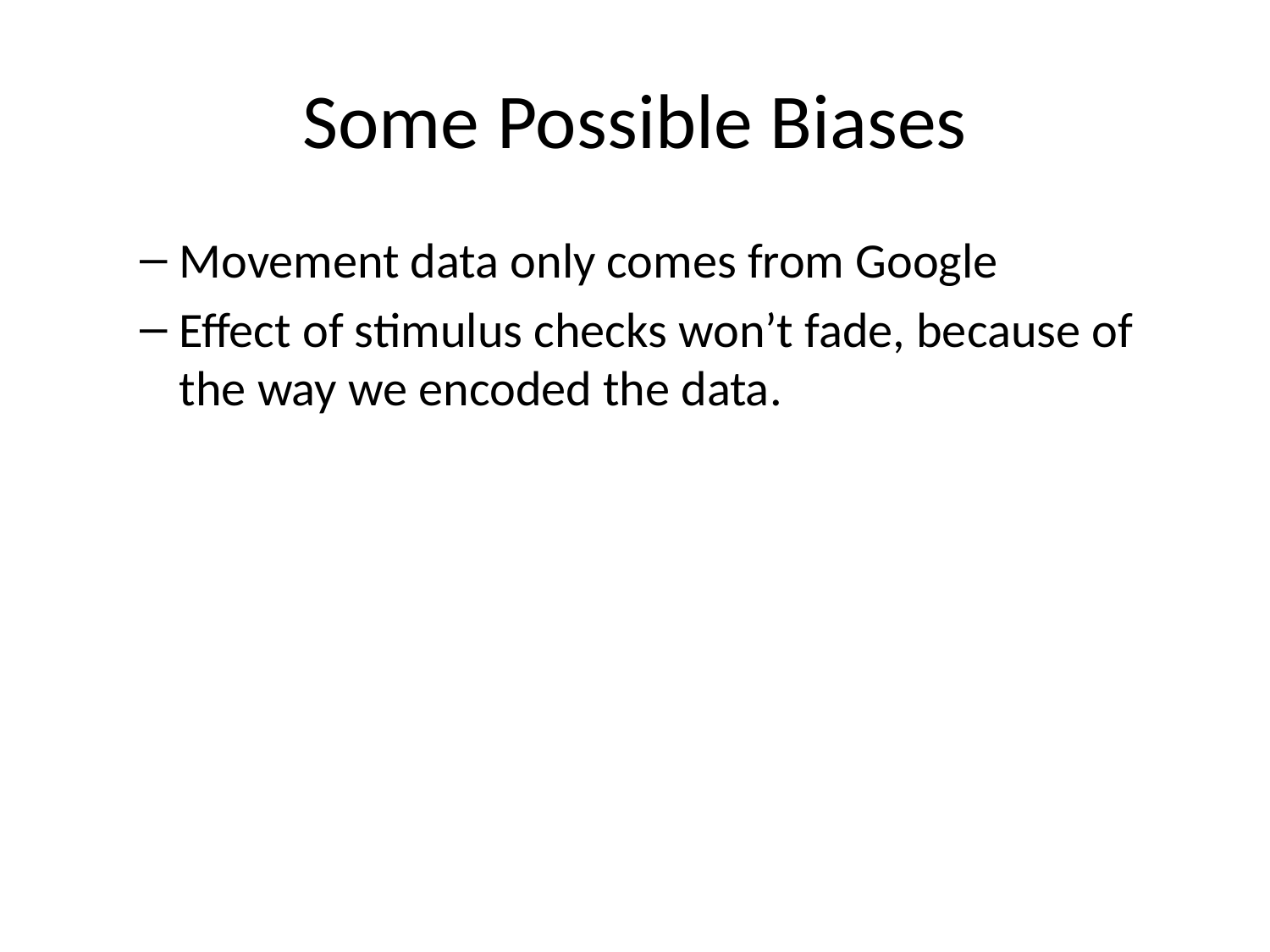

# Some Possible Biases
Movement data only comes from Google
Effect of stimulus checks won’t fade, because of the way we encoded the data.